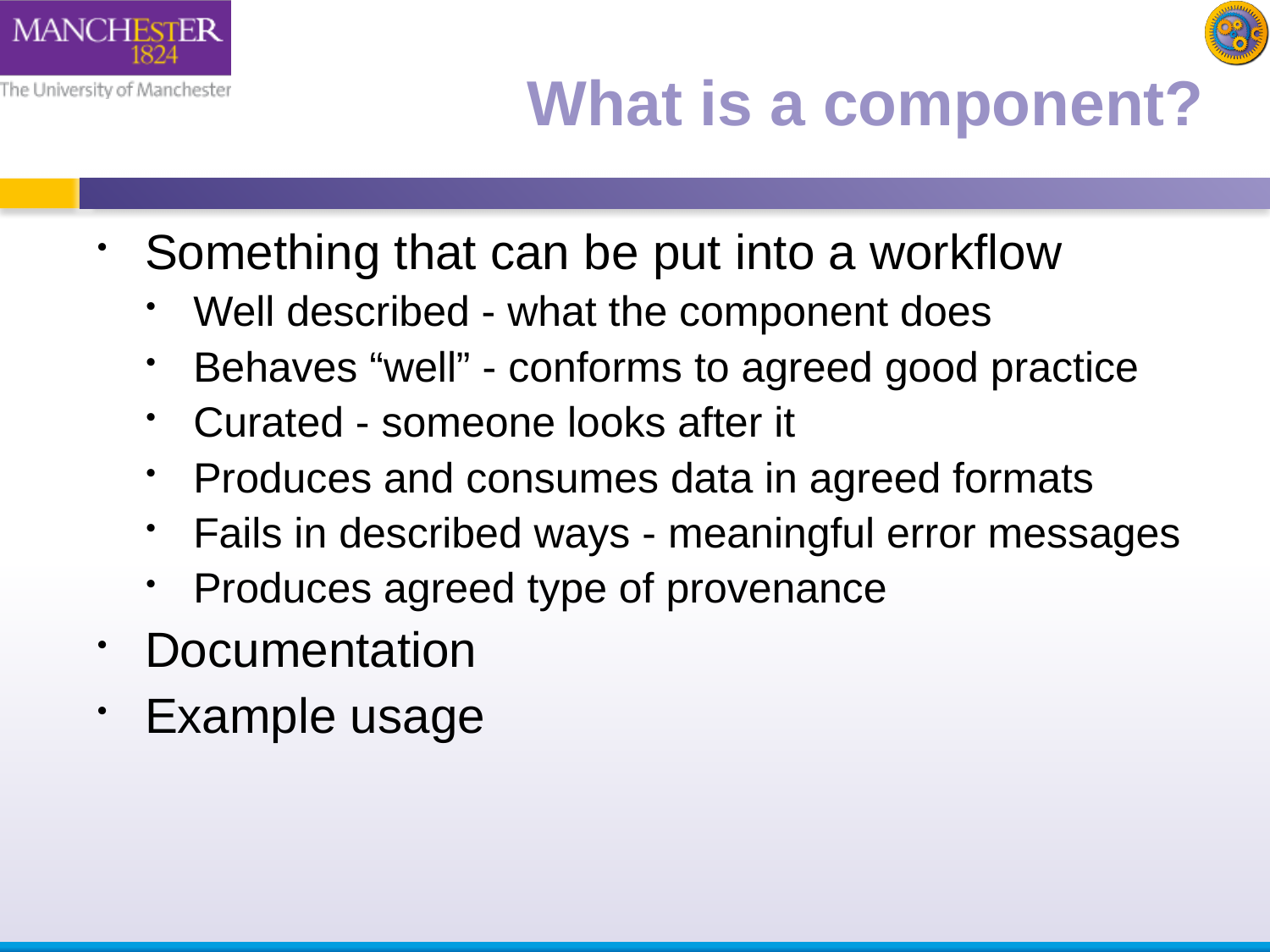

# What is a component?
Something that can be put into a workflow
Well described - what the component does
Behaves “well” - conforms to agreed good practice
Curated - someone looks after it
Produces and consumes data in agreed formats
Fails in described ways - meaningful error messages
Produces agreed type of provenance
Documentation
Example usage